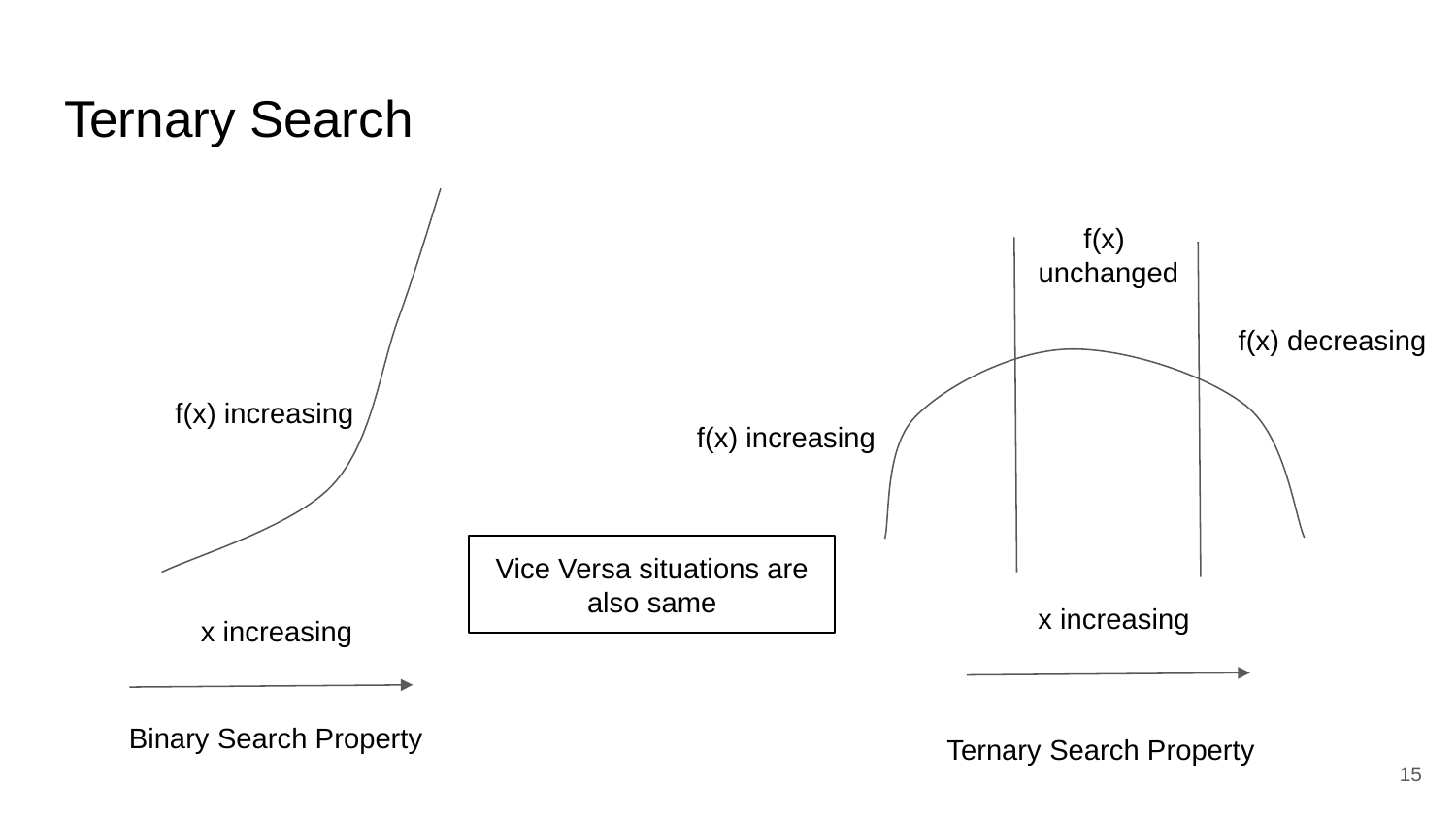

# Ternary Search

f(x)
unchanged
f(x) decreasing

f(x) increasing
f(x) increasing
Vice Versa situations are also same
x increasing
x increasing
Binary Search Property
Ternary Search Property
15